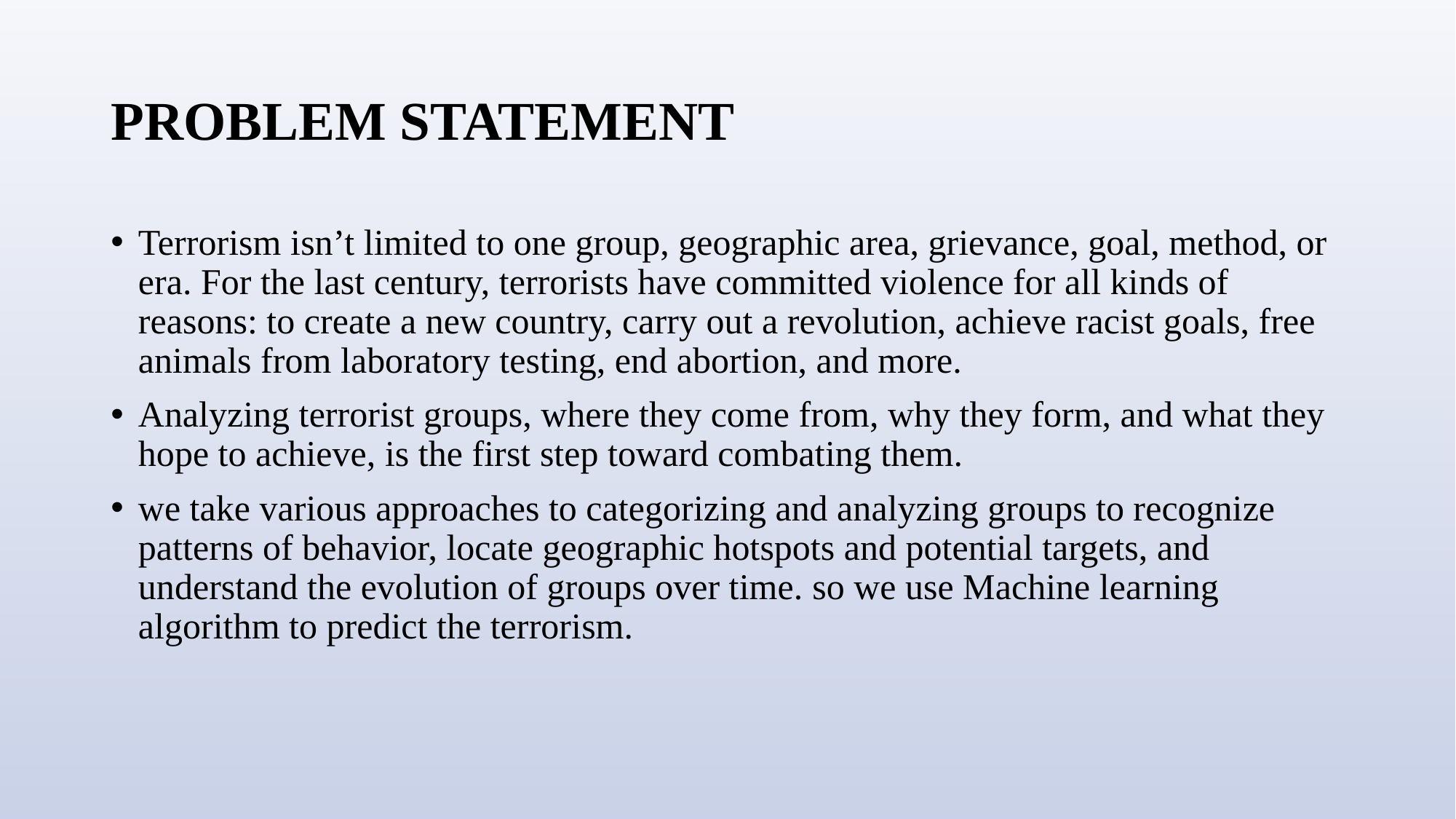

# PROBLEM STATEMENT
Terrorism isn’t limited to one group, geographic area, grievance, goal, method, or era. For the last century, terrorists have committed violence for all kinds of reasons: to create a new country, carry out a revolution, achieve racist goals, free animals from laboratory testing, end abortion, and more.
Analyzing terrorist groups, where they come from, why they form, and what they hope to achieve, is the first step toward combating them.
we take various approaches to categorizing and analyzing groups to recognize patterns of behavior, locate geographic hotspots and potential targets, and understand the evolution of groups over time. so we use Machine learning algorithm to predict the terrorism.